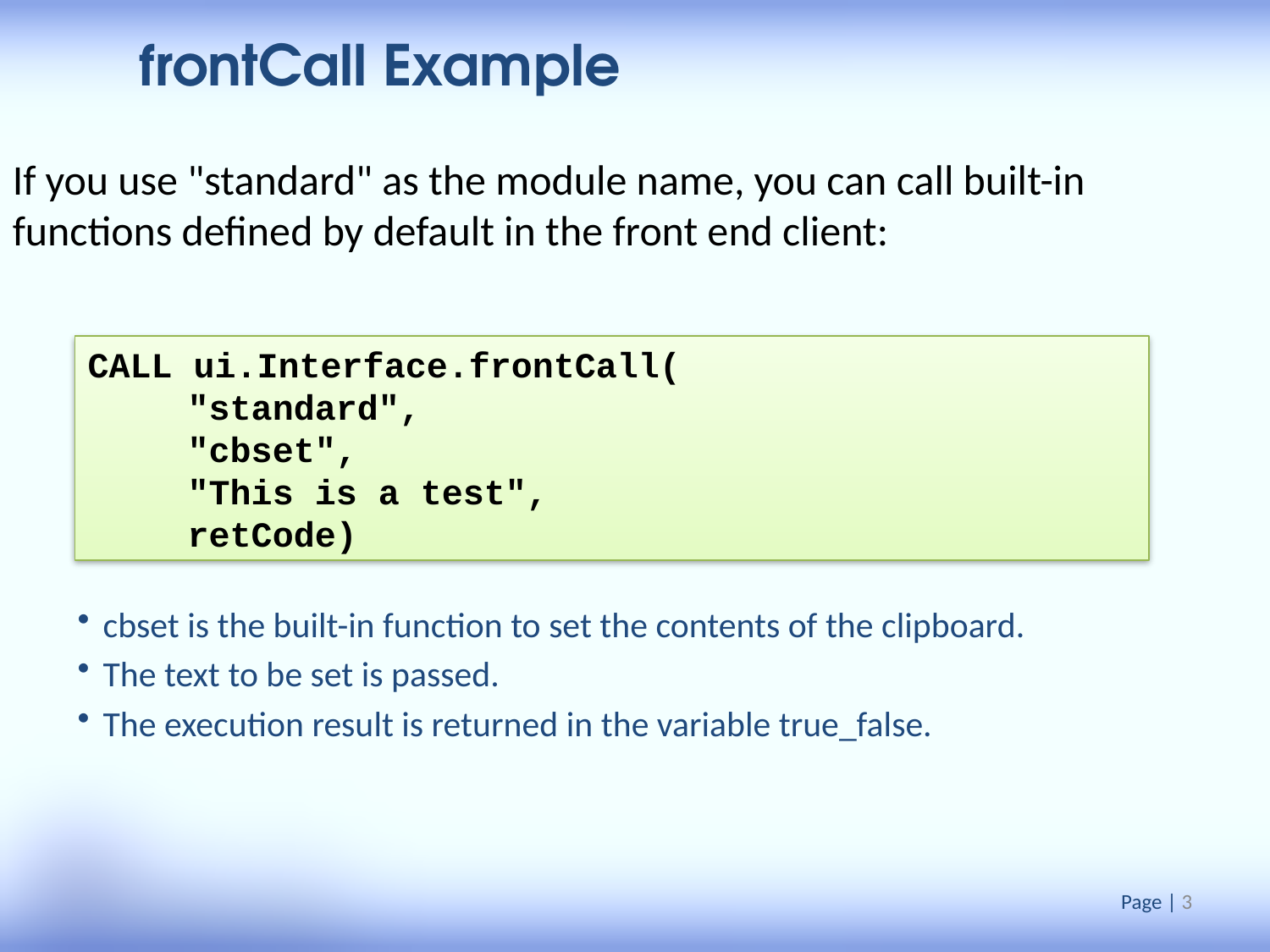

frontCall Example
If you use "standard" as the module name, you can call built-in functions defined by default in the front end client:
CALL ui.Interface.frontCall(
"standard",
"cbset",
"This is a test",
retCode)
cbset is the built-in function to set the contents of the clipboard.
The text to be set is passed.
The execution result is returned in the variable true_false.